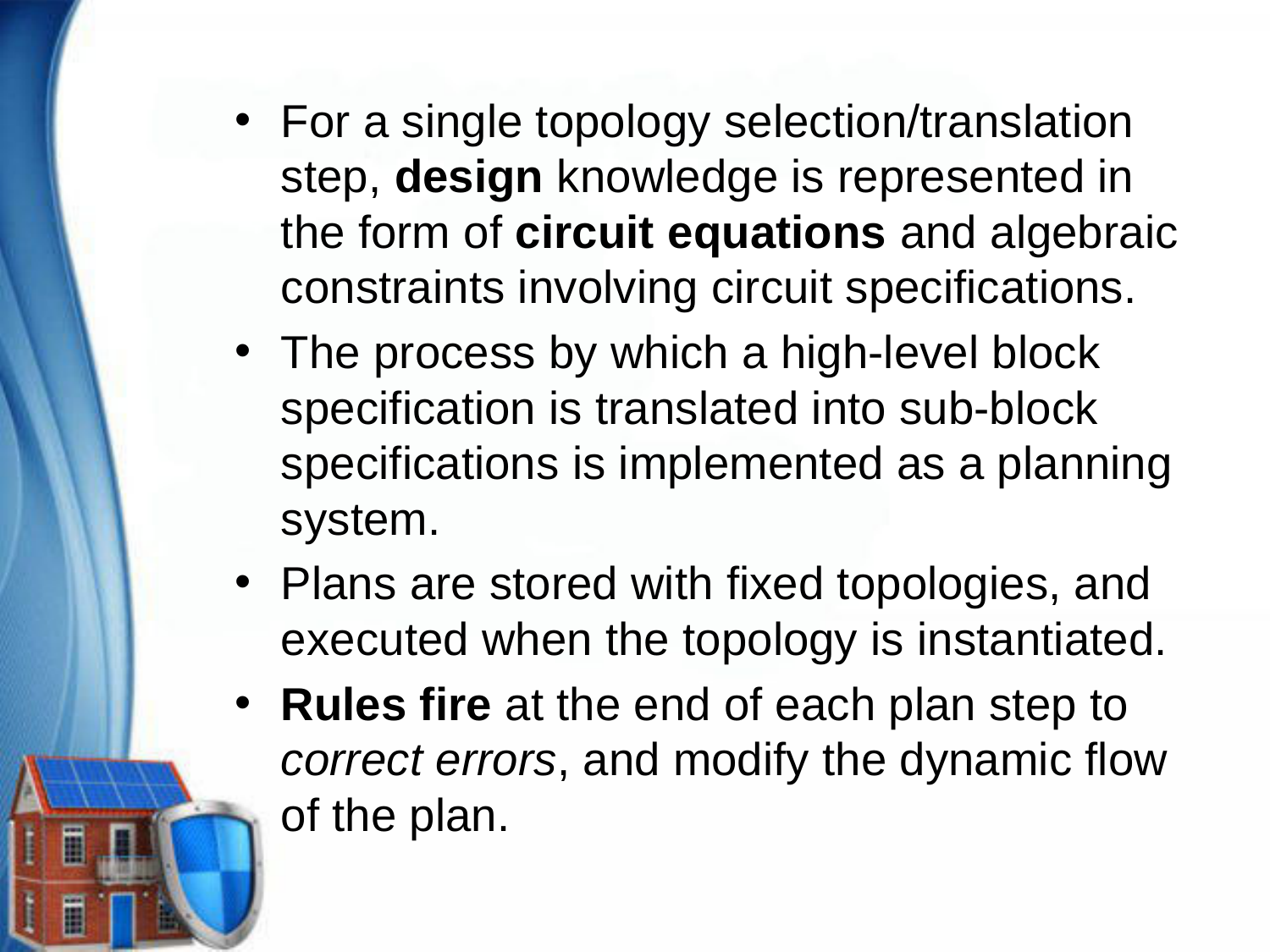

For a single topology selection/translation step, design knowledge is represented in the form of circuit equations and algebraic constraints involving circuit specifications.
The process by which a high-level block specification is translated into sub-block specifications is implemented as a planning system.
Plans are stored with fixed topologies, and executed when the topology is instantiated.
Rules fire at the end of each plan step to correct errors, and modify the dynamic flow of the plan.